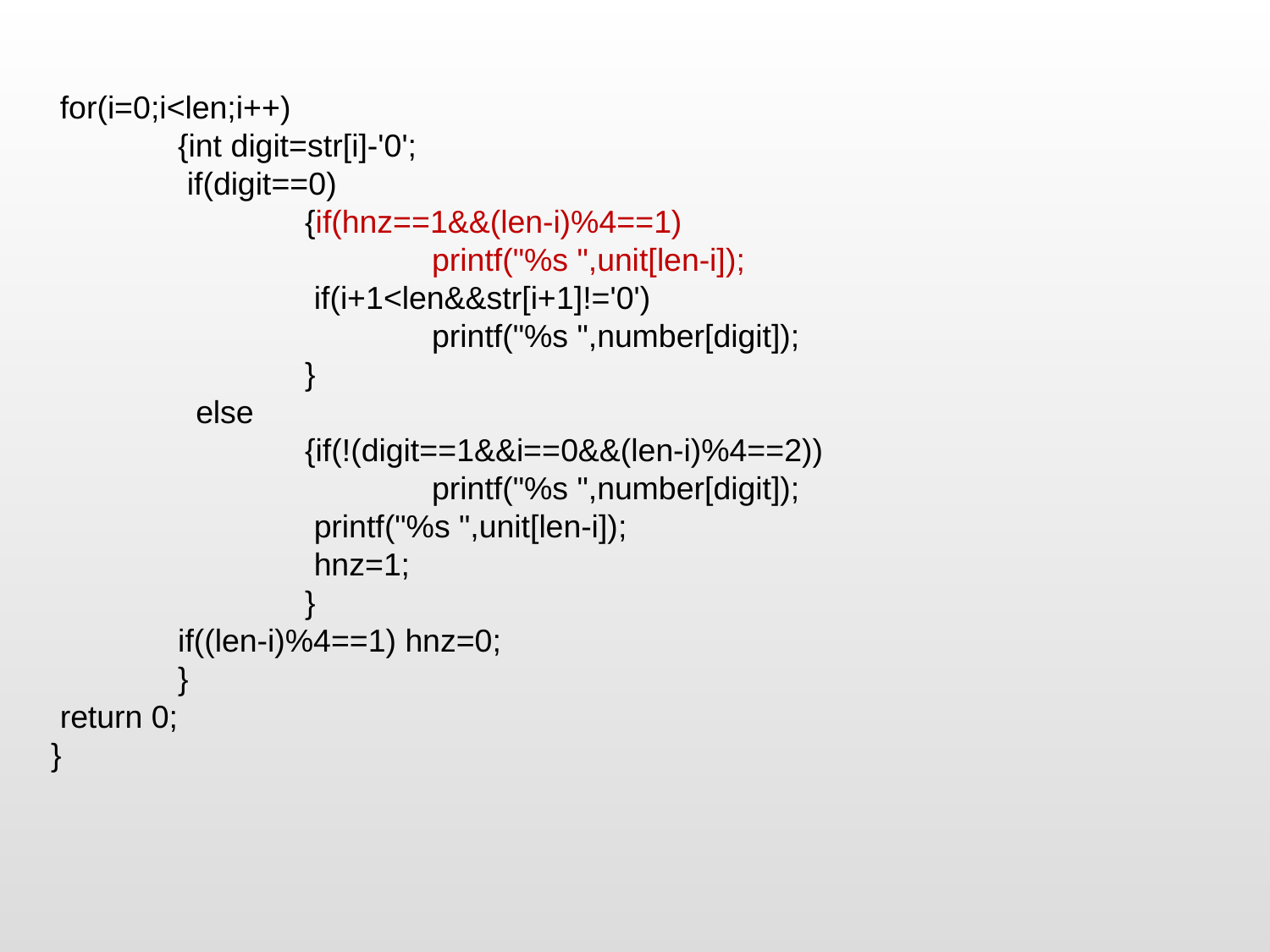

for(i=0;i<len;i++)
	{int digit=str[i]-'0';
	 if(digit==0)
		{if(hnz==1&&(len-i)%4==1)
			printf("%s ",unit[len-i]);
		 if(i+1<len&&str[i+1]!='0')
			printf("%s ",number[digit]);
		}
	  else
		{if(!(digit==1&&i==0&&(len-i)%4==2))
			printf("%s ",number[digit]);
		 printf("%s ",unit[len-i]);
		 hnz=1;
		}
	if((len-i)%4==1) hnz=0;
	}
 return 0;
}